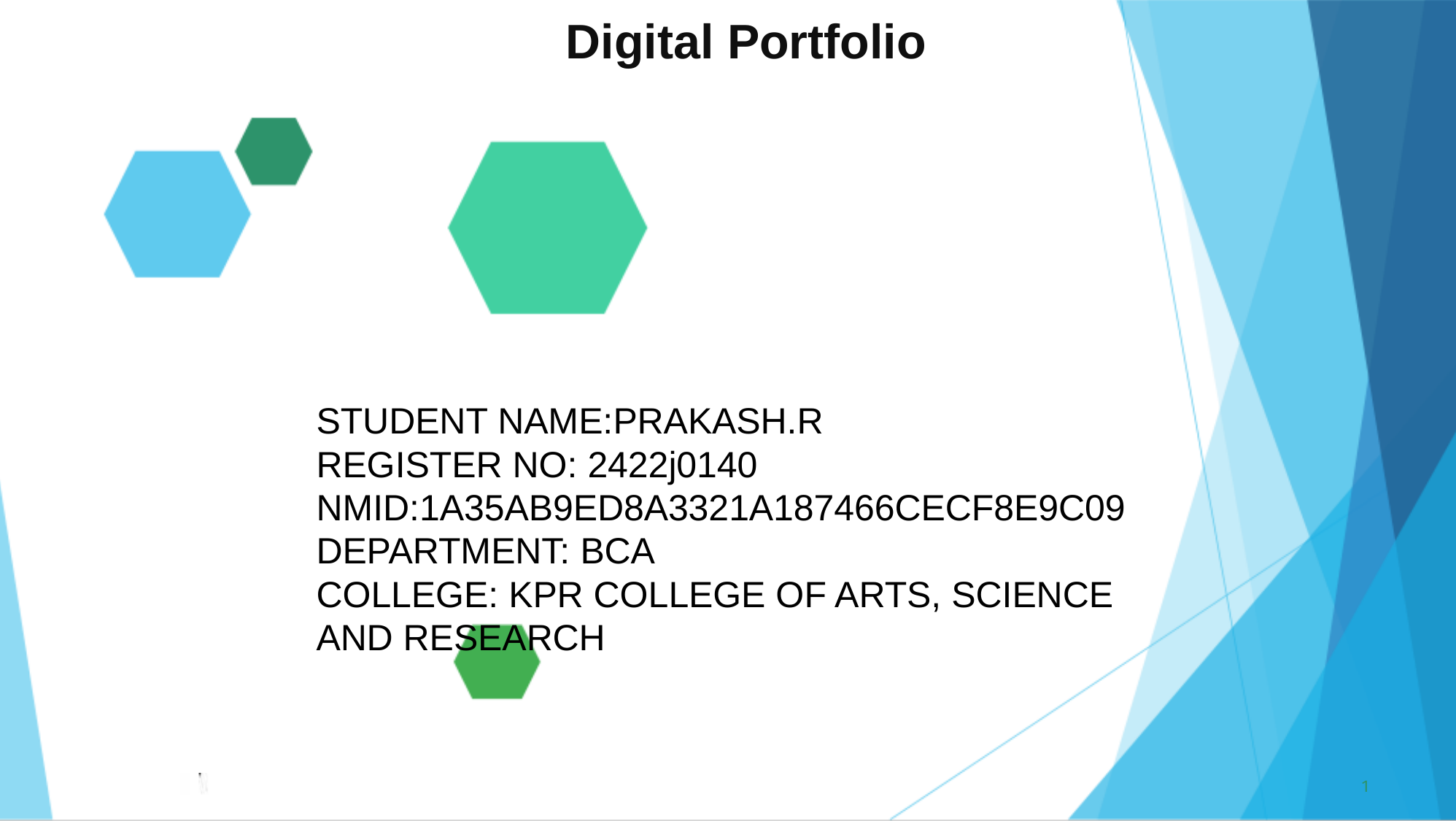

Digital Portfolio
STUDENT NAME:PRAKASH.R
REGISTER NO: 2422j0140 NMID:1A35AB9ED8A3321A187466CECF8E9C09
DEPARTMENT: BCA
COLLEGE: KPR COLLEGE OF ARTS, SCIENCE AND RESEARCH
1